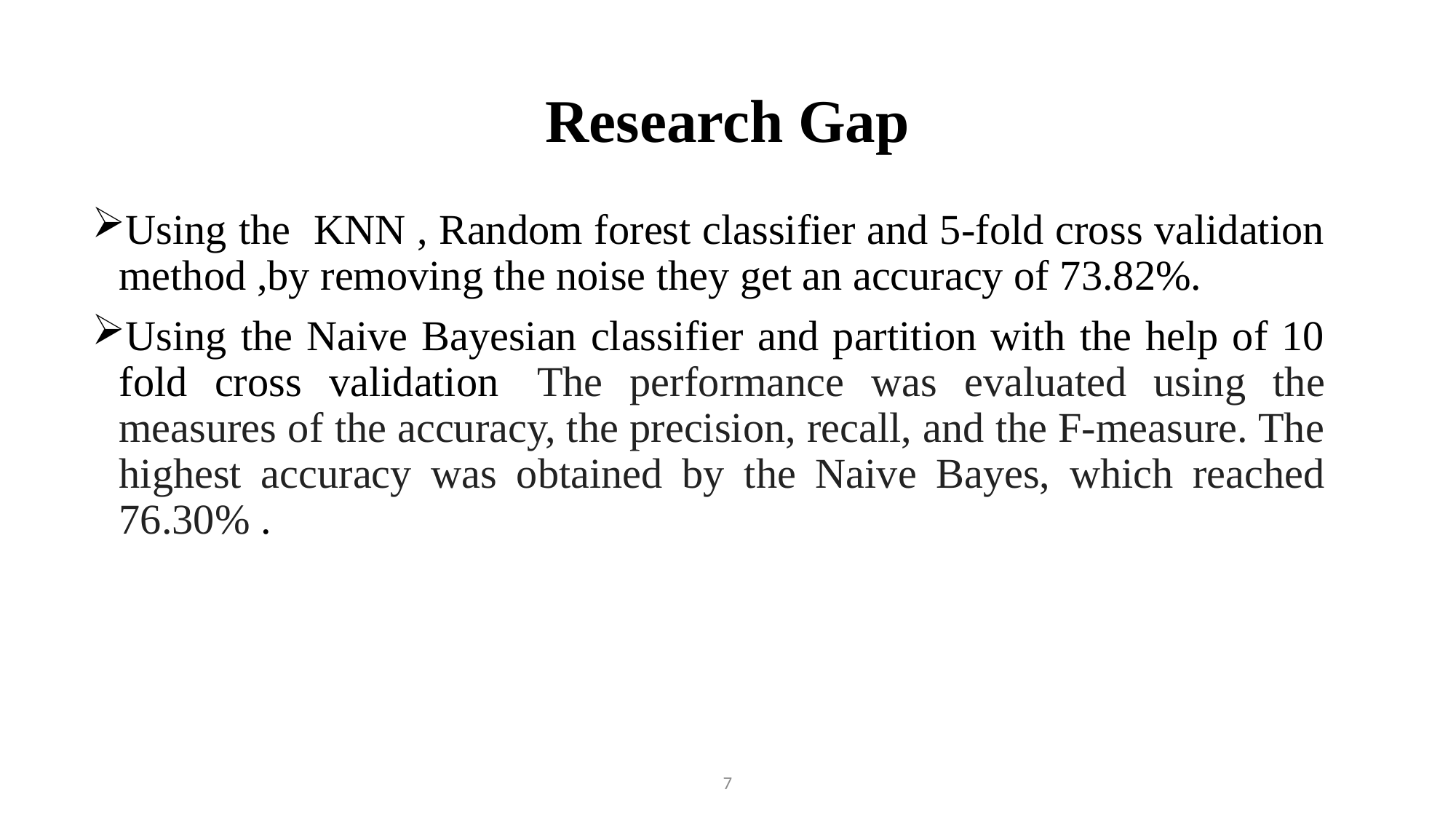

# Research Gap
Using the  KNN , Random forest classifier and 5-fold cross validation method ,by removing the noise they get an accuracy of 73.82%.
Using the Naive Bayesian classifier and partition with the help of 10 fold cross validation  The performance was evaluated using the measures of the accuracy, the precision, recall, and the F-measure. The highest accuracy was obtained by the Naive Bayes, which reached 76.30% .
7